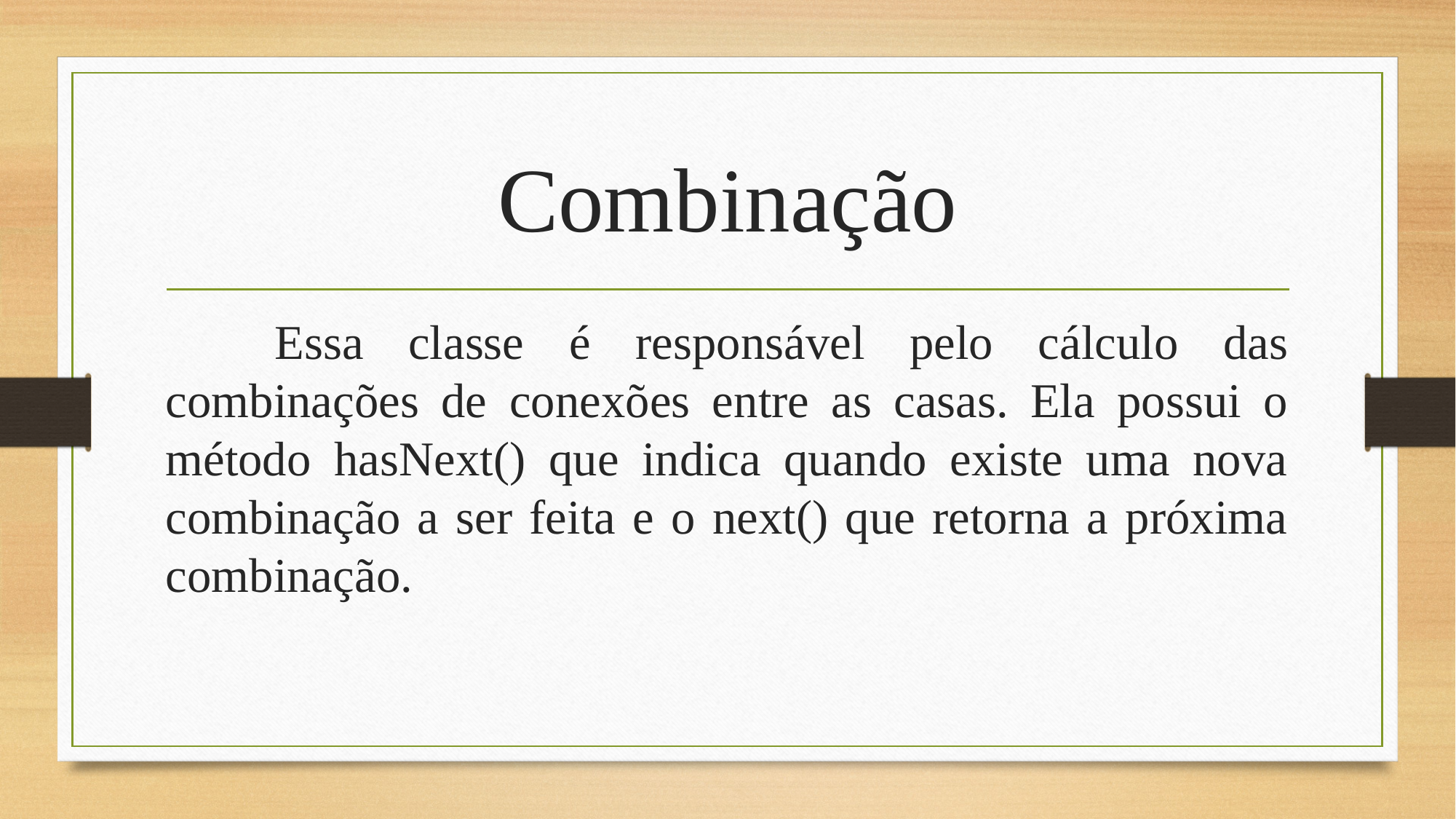

# Combinação
	Essa classe é responsável pelo cálculo das combinações de conexões entre as casas. Ela possui o método hasNext() que indica quando existe uma nova combinação a ser feita e o next() que retorna a próxima combinação.